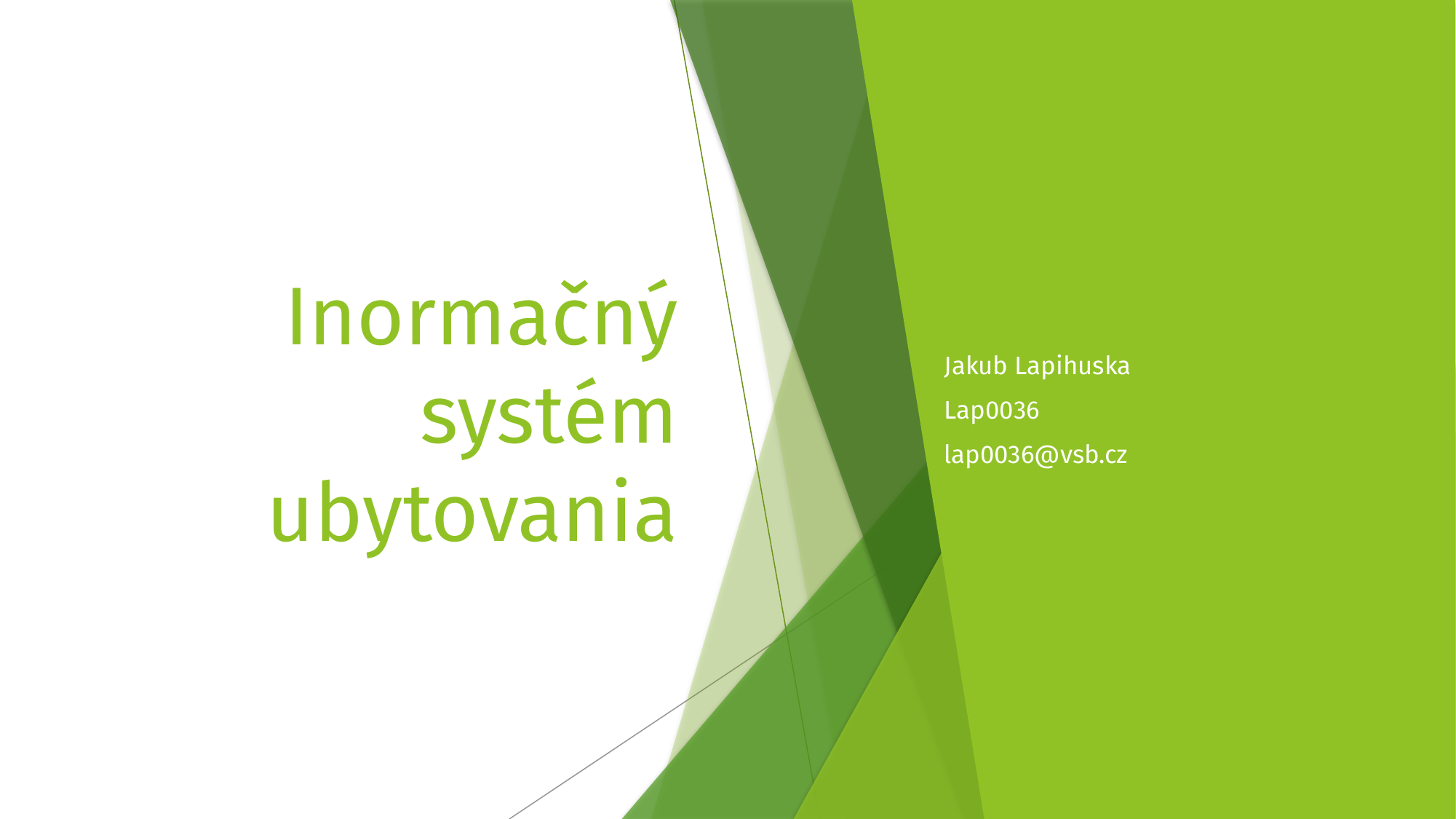

# Inormačný systém ubytovania
Jakub Lapihuska
Lap0036
lap0036@vsb.cz